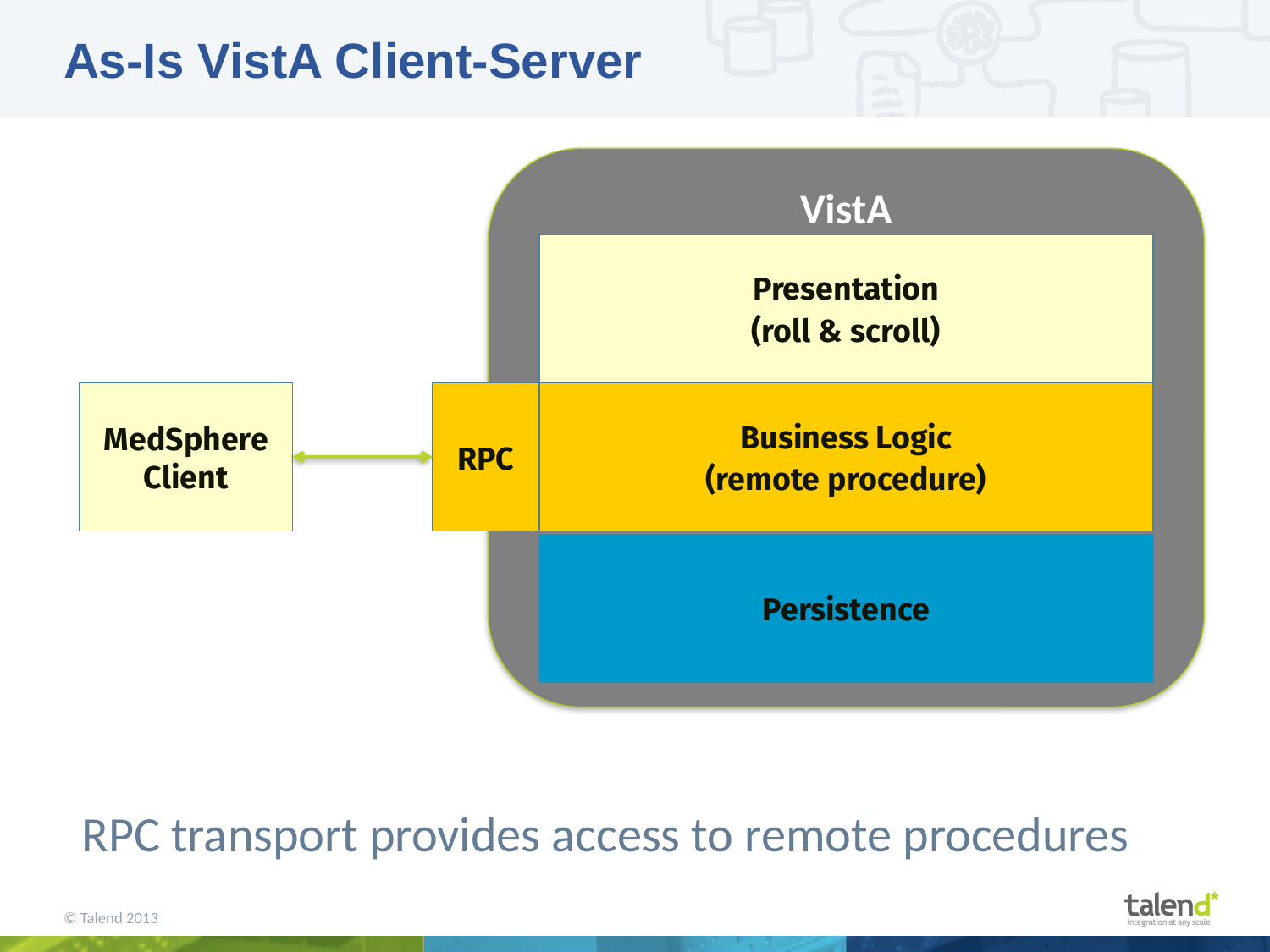

# As-Is VistA Client-Server
VistA
Presentation
(roll & scroll)
MedSphere Client
RPC
Business Logic
(remote procedure)
Persistence
RPC transport provides access to remote procedures
© Talend 2013